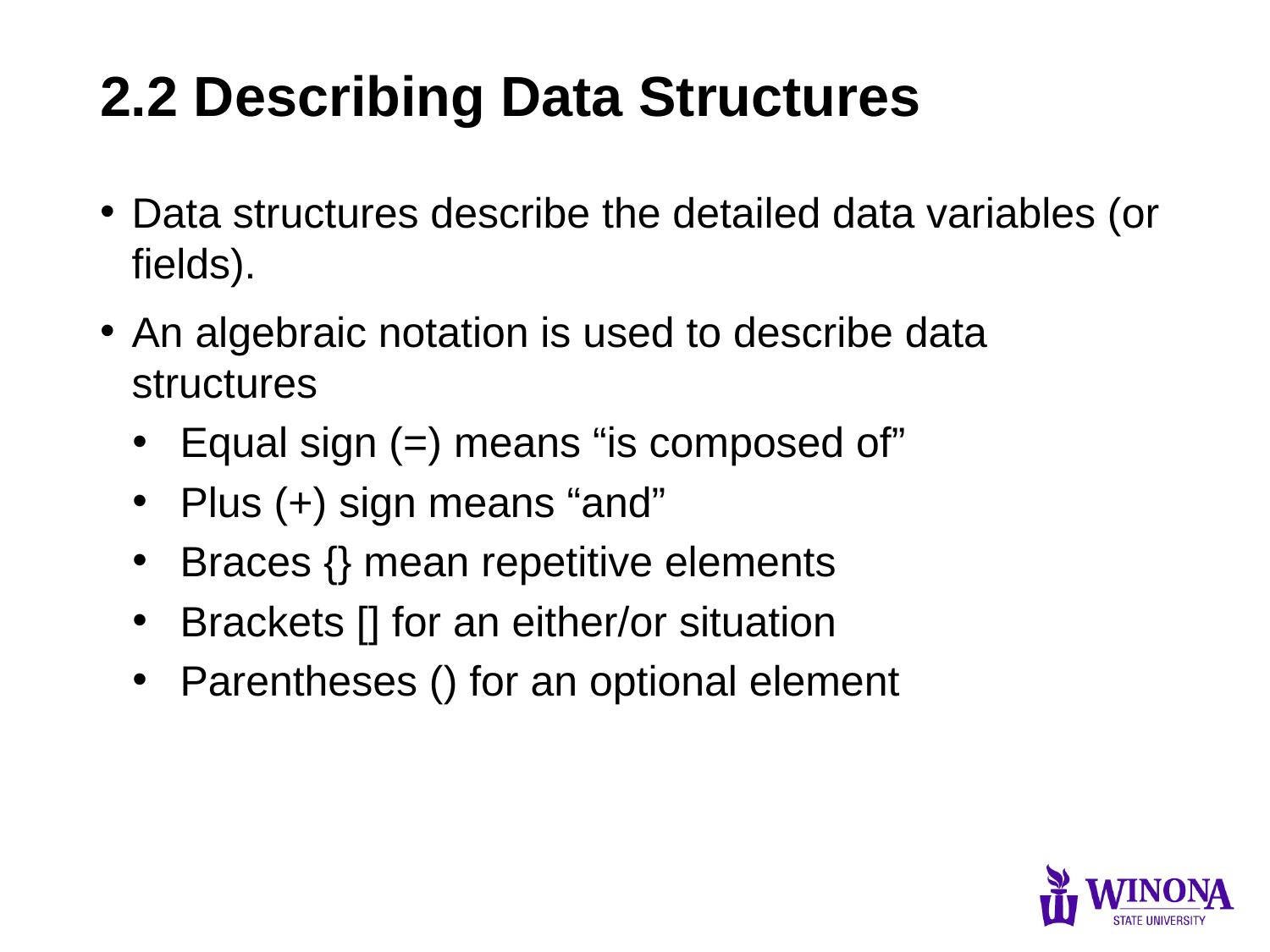

# 2.2 Describing Data Structures
Data structures describe the detailed data variables (or fields).
An algebraic notation is used to describe data structures
Equal sign (=) means “is composed of”
Plus (+) sign means “and”
Braces {} mean repetitive elements
Brackets [] for an either/or situation
Parentheses () for an optional element